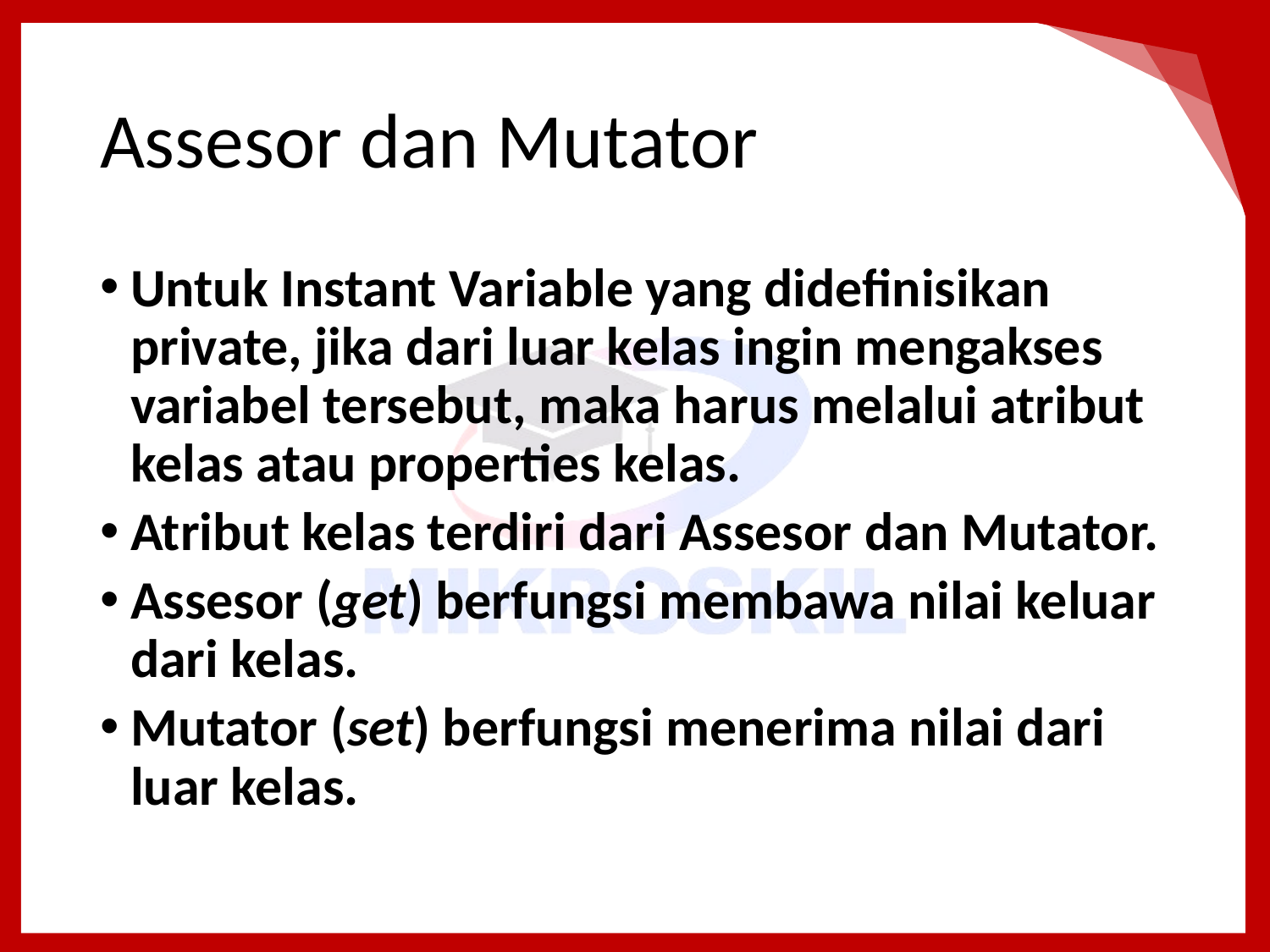

# Assesor dan Mutator
Untuk Instant Variable yang didefinisikan private, jika dari luar kelas ingin mengakses variabel tersebut, maka harus melalui atribut kelas atau properties kelas.
Atribut kelas terdiri dari Assesor dan Mutator.
Assesor (get) berfungsi membawa nilai keluar dari kelas.
Mutator (set) berfungsi menerima nilai dari luar kelas.